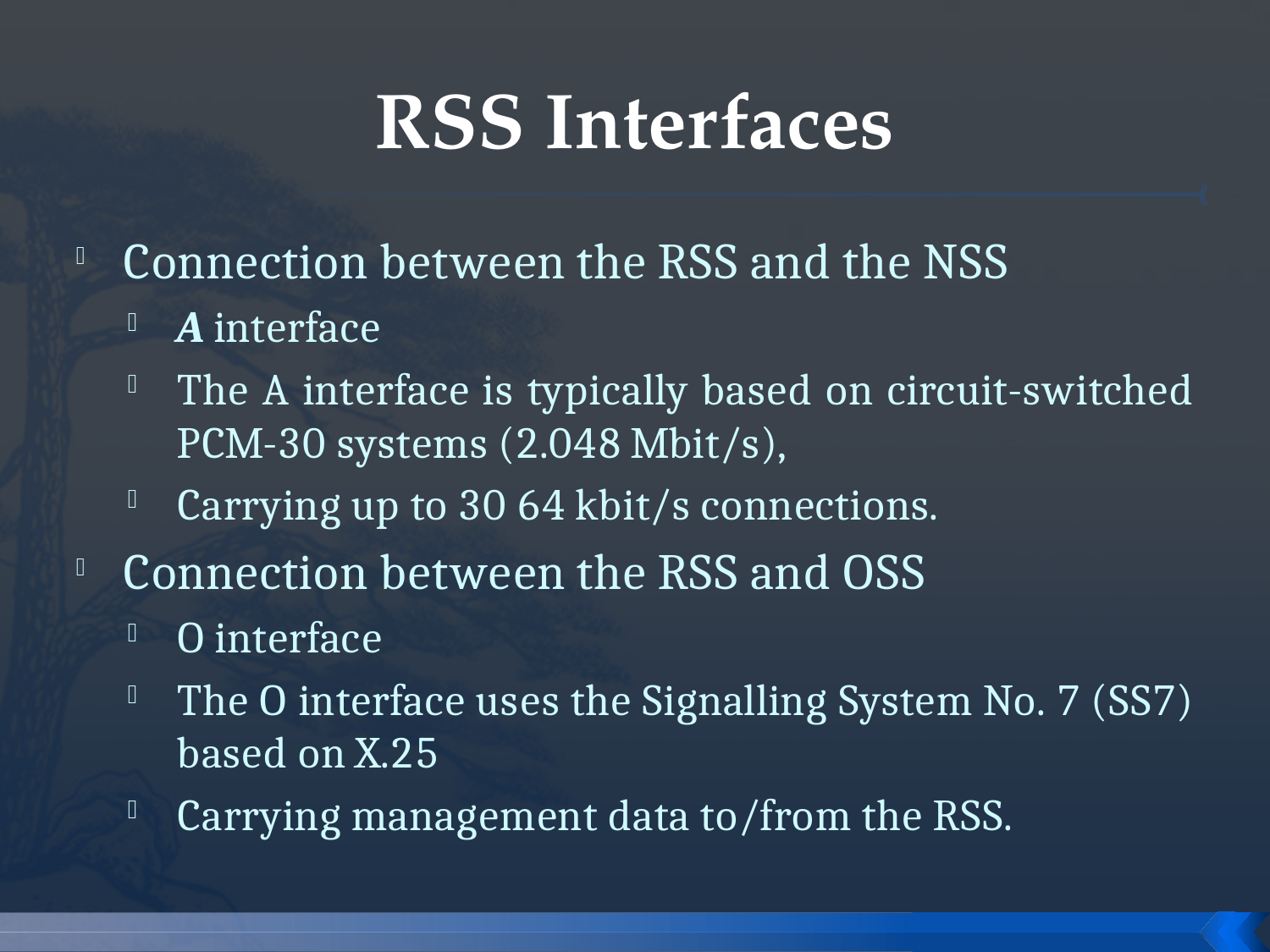

# RSS Interfaces
Connection between the RSS and the NSS
A interface
The A interface is typically based on circuit-switched PCM-30 systems (2.048 Mbit/s),
Carrying up to 30 64 kbit/s connections.
Connection between the RSS and OSS
O interface
The O interface uses the Signalling System No. 7 (SS7) based on X.25
Carrying management data to/from the RSS.